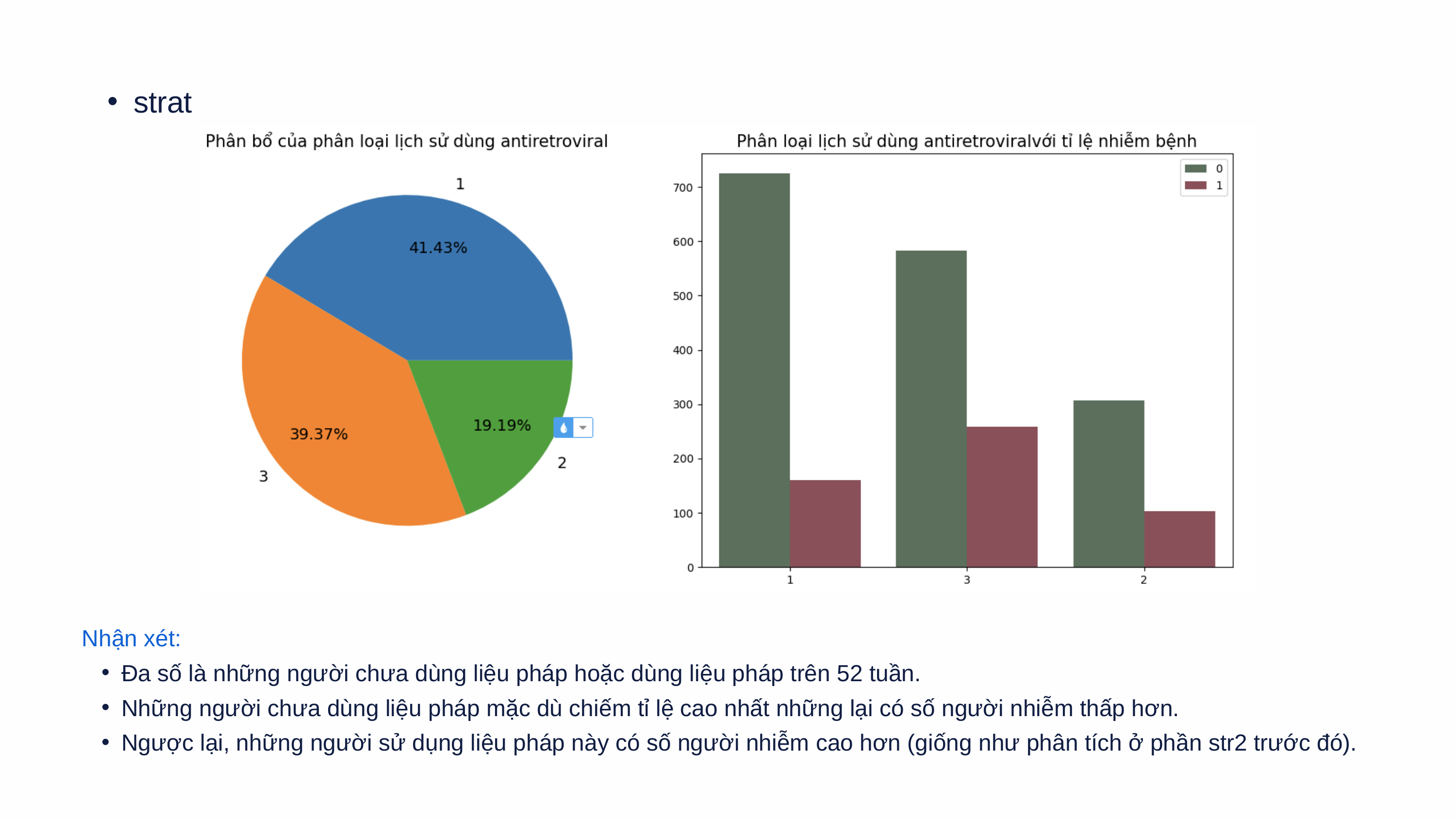

strat

Nhận xét:
Đa số là những người chưa dùng liệu pháp hoặc dùng liệu pháp trên 52 tuần.
Những người chưa dùng liệu pháp mặc dù chiếm tỉ lệ cao nhất những lại có số người nhiễm thấp hơn.
Ngược lại, những người sử dụng liệu pháp này có số người nhiễm cao hơn (giống như phân tích ở phần str2 trước đó).